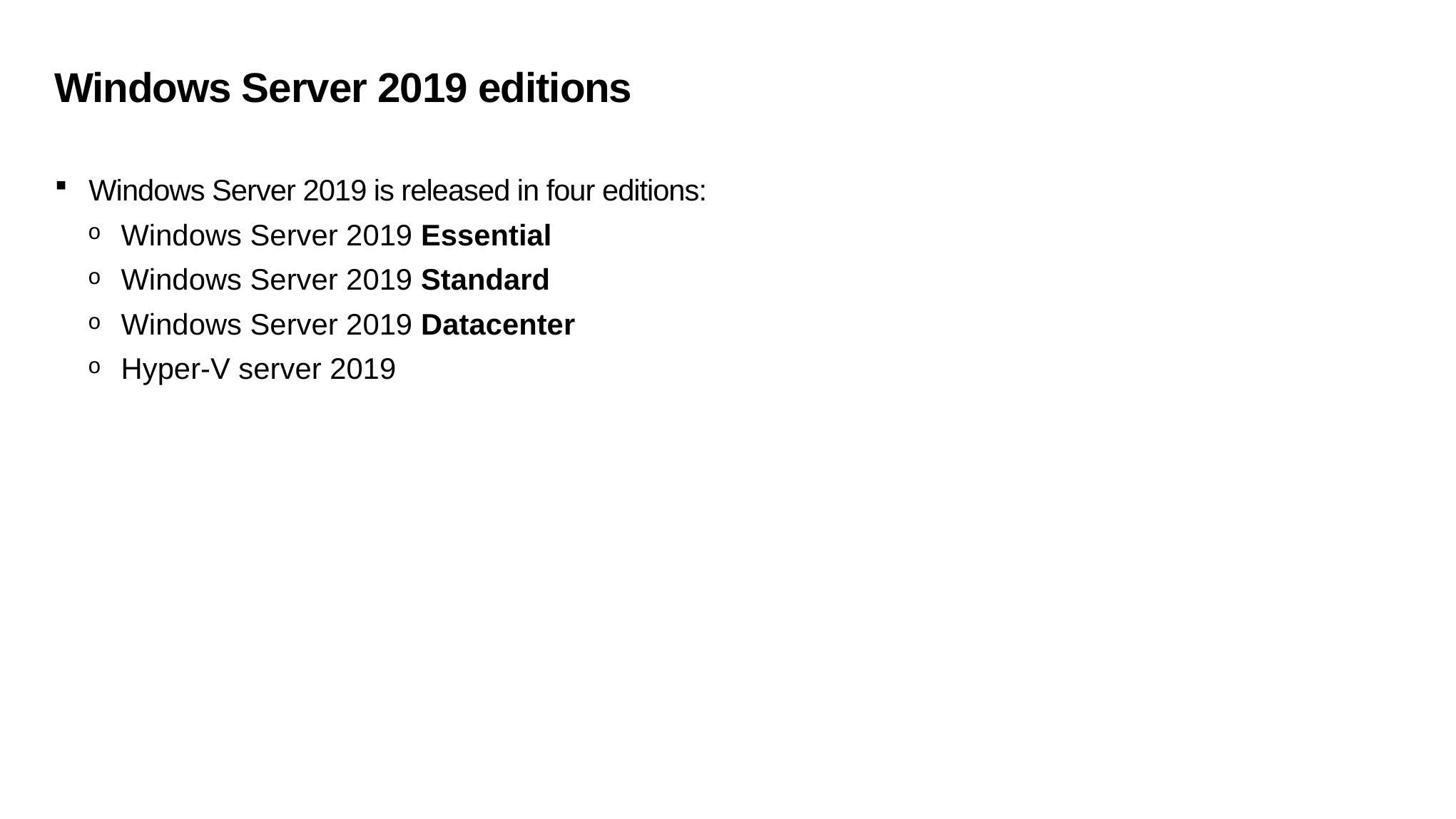

# Windows Server 2019 editions
Windows Server 2019 is released in four editions:
Windows Server 2019 Essential
Windows Server 2019 Standard
Windows Server 2019 Datacenter
Hyper-V server 2019